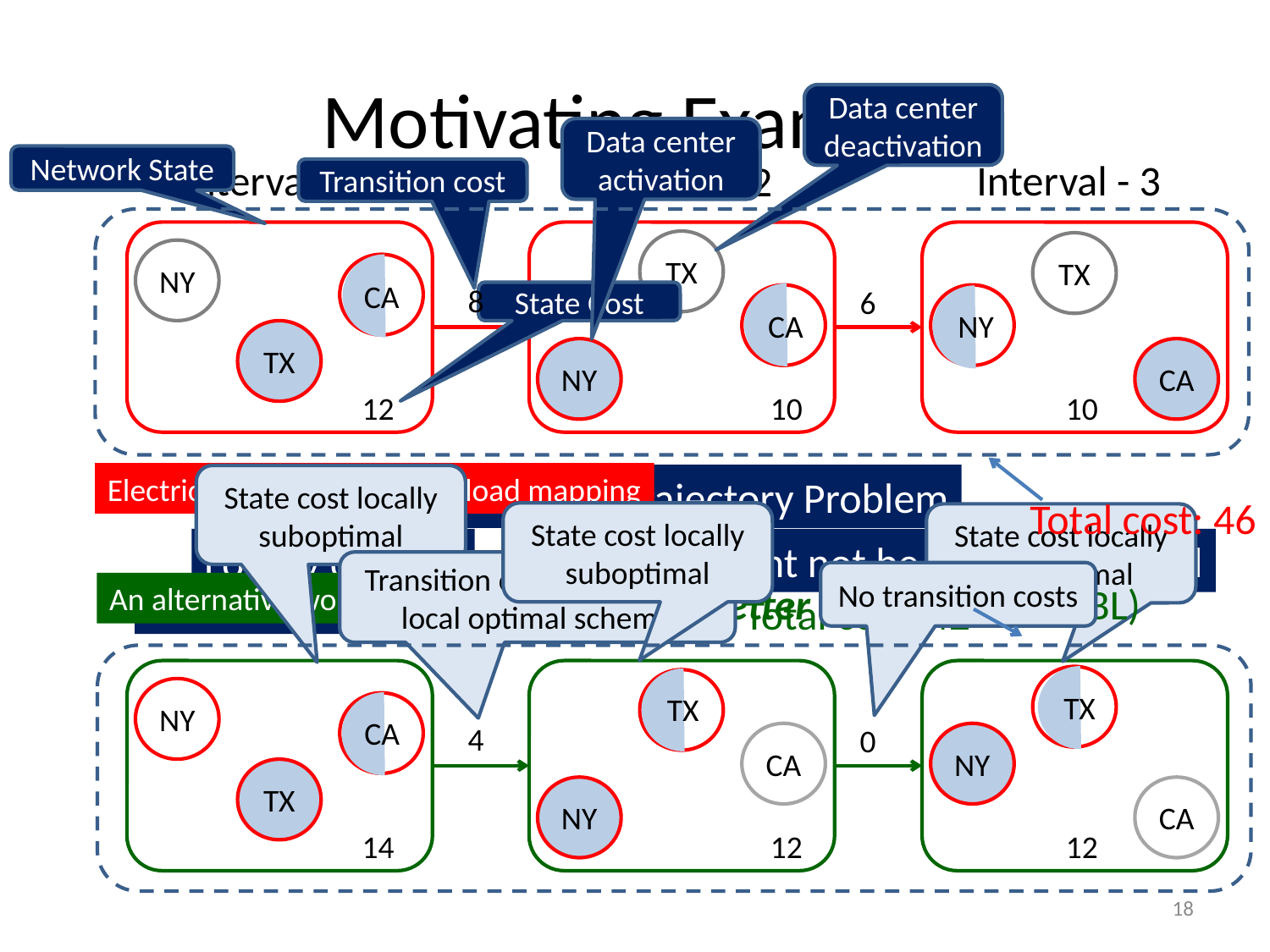

# Motivating Example
Data center deactivation
Data center activation
Network State
Interval - 1
Interval - 3
Interval - 2
Transition cost

TX
TX
NY

CA
8
6
State Cost

CA
NY
TX
NY
CA
12
10
10
Electricity price driven workload mapping
Optimal State Trajectory Problem
State cost locally suboptimal
Total cost: 46
State cost locally suboptimal
State cost locally suboptimal
Locally optimal
Might not be globally optimal
Transition costs lower than local optimal scheme
No transition costs
Relocate Energy Demand to Better Locations (RED-BL)
An alternative workload mapping
Total cost: 42
Sum of all data centers’ electricity cost

NY
TX
TX

CA
4
0
CA
NY
TX
NY
CA
14
12
12
18